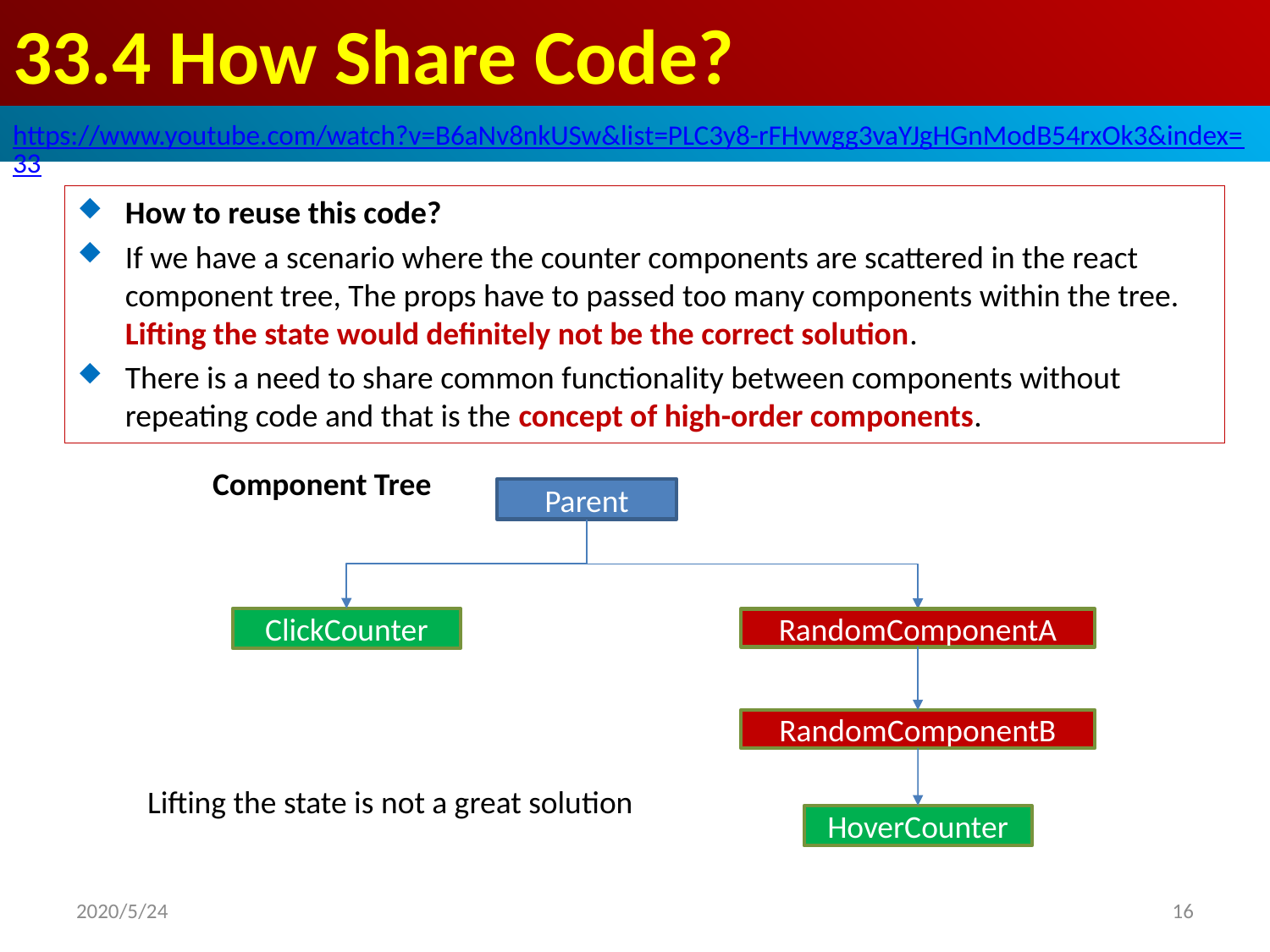

# 33.4 How Share Code?
https://www.youtube.com/watch?v=B6aNv8nkUSw&list=PLC3y8-rFHvwgg3vaYJgHGnModB54rxOk3&index=33
How to reuse this code?
If we have a scenario where the counter components are scattered in the react component tree, The props have to passed too many components within the tree. Lifting the state would definitely not be the correct solution.
There is a need to share common functionality between components without repeating code and that is the concept of high-order components.
Component Tree
Parent
ClickCounter
RandomComponentA
RandomComponentB
Lifting the state is not a great solution
HoverCounter
2020/5/24
16